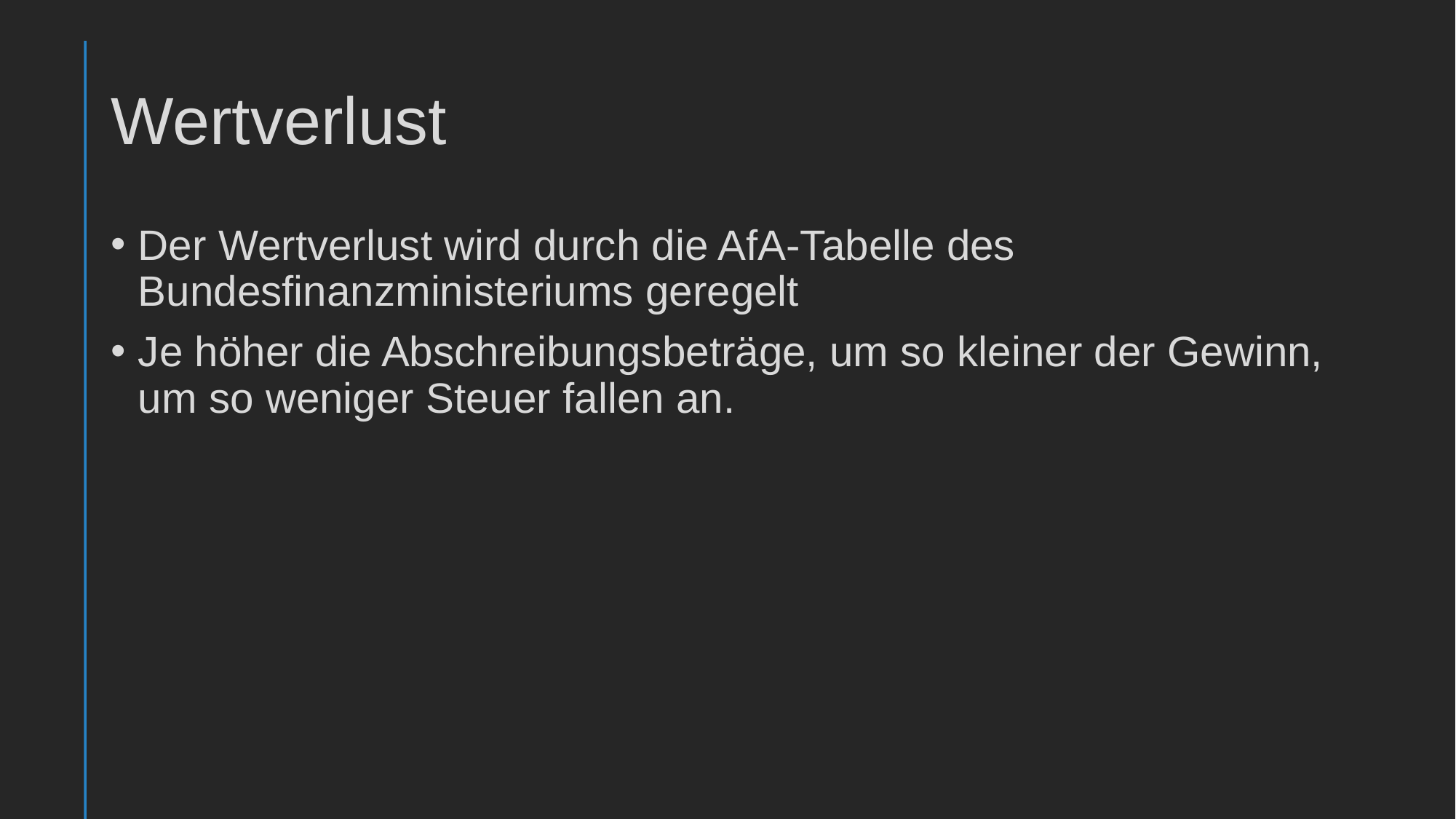

# Wertverlust
Der Wertverlust wird durch die AfA-Tabelle des Bundesfinanzministeriums geregelt
Je höher die Abschreibungsbeträge, um so kleiner der Gewinn, um so weniger Steuer fallen an.